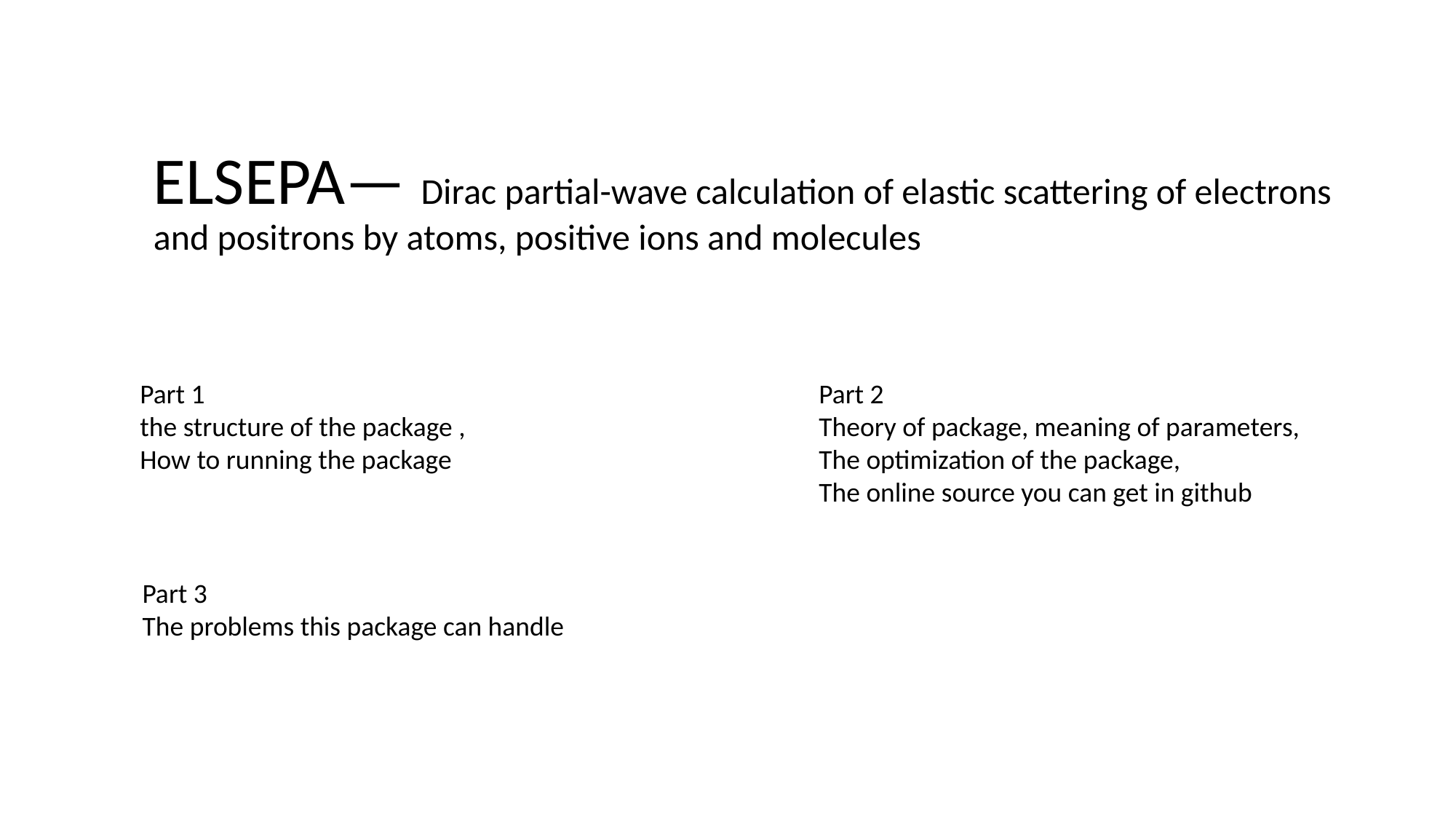

# ELSEPA— Dirac partial-wave calculation of elastic scattering of electrons and positrons by atoms, positive ions and molecules
Part 1
the structure of the package ,
How to running the package
Part 2
Theory of package, meaning of parameters,
The optimization of the package,
The online source you can get in github
Part 3
The problems this package can handle